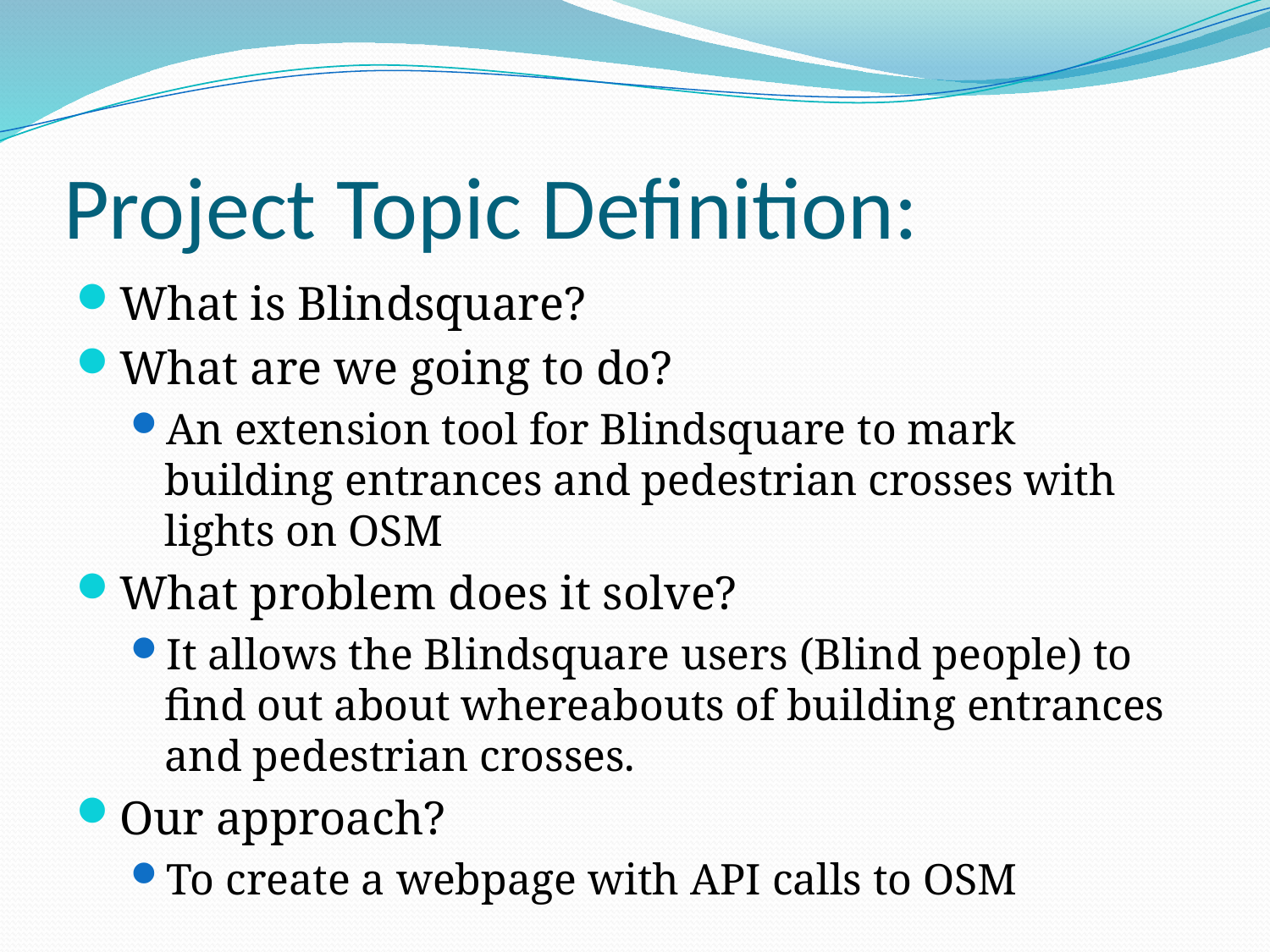

# Project Topic Definition:
What is Blindsquare?
What are we going to do?
An extension tool for Blindsquare to mark building entrances and pedestrian crosses with lights on OSM
What problem does it solve?
It allows the Blindsquare users (Blind people) to find out about whereabouts of building entrances and pedestrian crosses.
Our approach?
To create a webpage with API calls to OSM